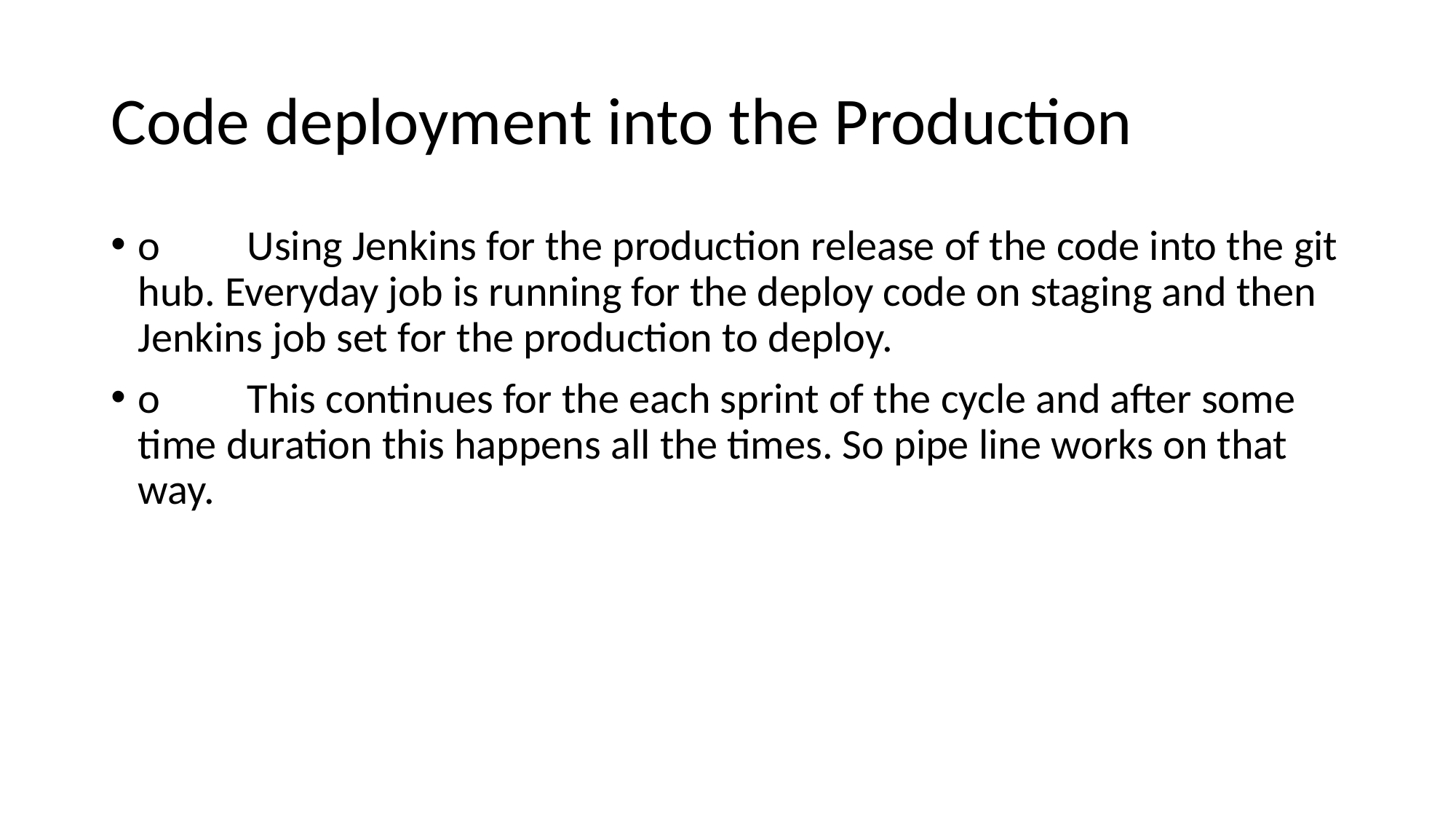

# Code deployment into the Production
o	Using Jenkins for the production release of the code into the git hub. Everyday job is running for the deploy code on staging and then Jenkins job set for the production to deploy.
o	This continues for the each sprint of the cycle and after some time duration this happens all the times. So pipe line works on that way.